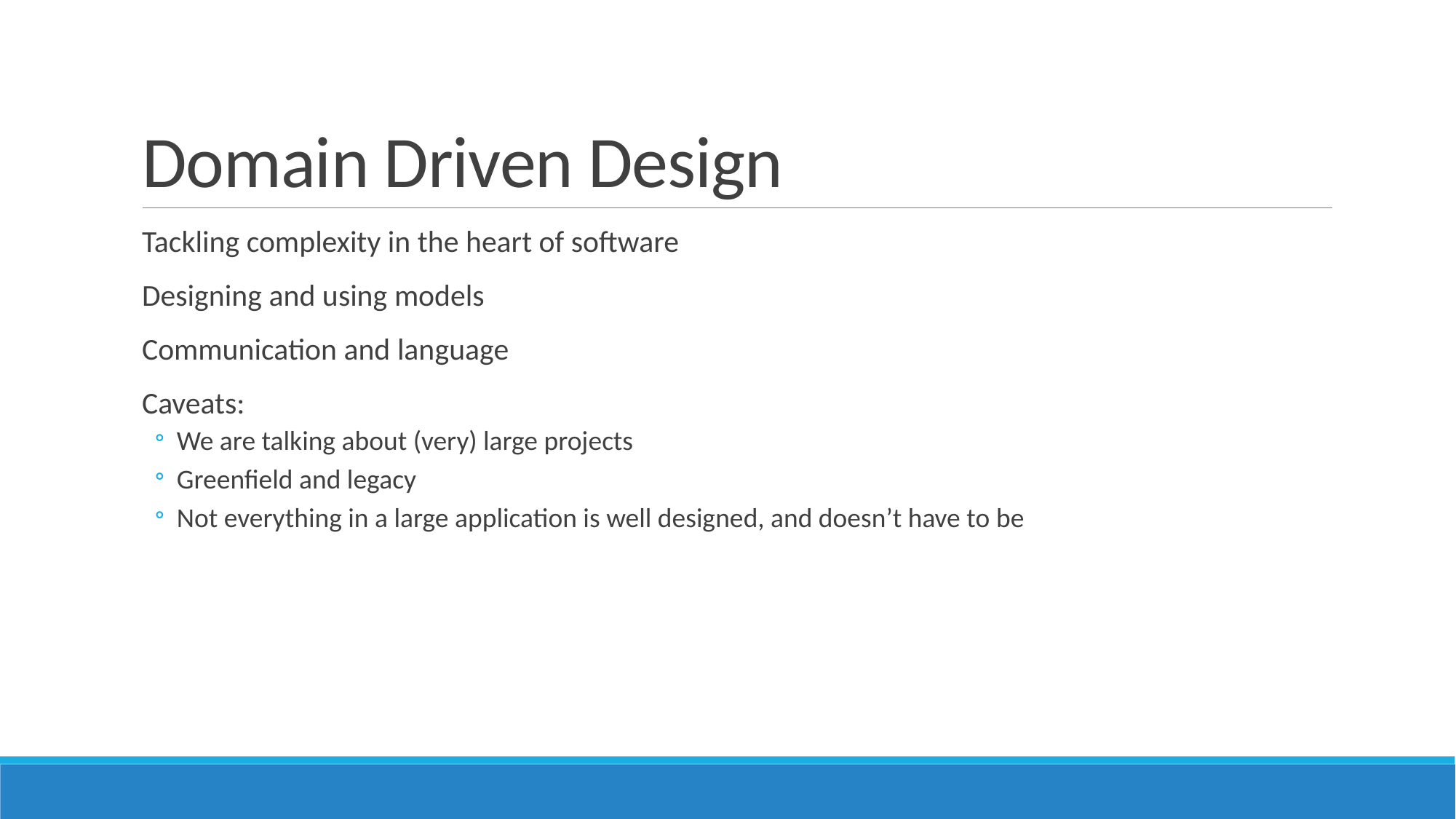

# Domain Driven Design
Tackling complexity in the heart of software
Designing and using models
Communication and language
Caveats:
We are talking about (very) large projects
Greenfield and legacy
Not everything in a large application is well designed, and doesn’t have to be